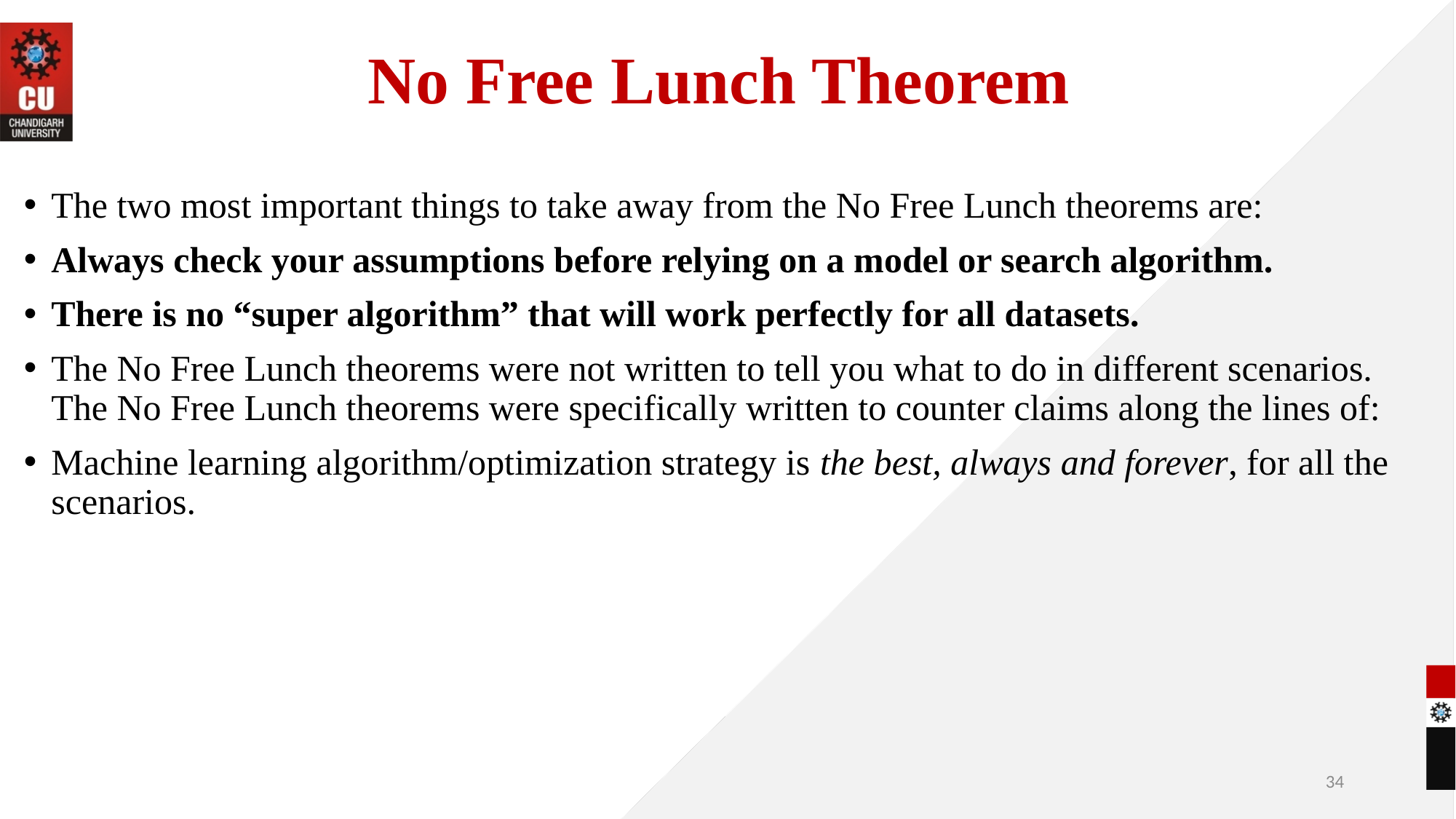

# No Free Lunch Theorem

The two most important things to take away from the No Free Lunch theorems are:
Always check your assumptions before relying on a model or search algorithm.
There is no “super algorithm” that will work perfectly for all datasets.
The No Free Lunch theorems were not written to tell you what to do in different scenarios. The No Free Lunch theorems were specifically written to counter claims along the lines of:
Machine learning algorithm/optimization strategy is the best, always and forever, for all the scenarios.
34